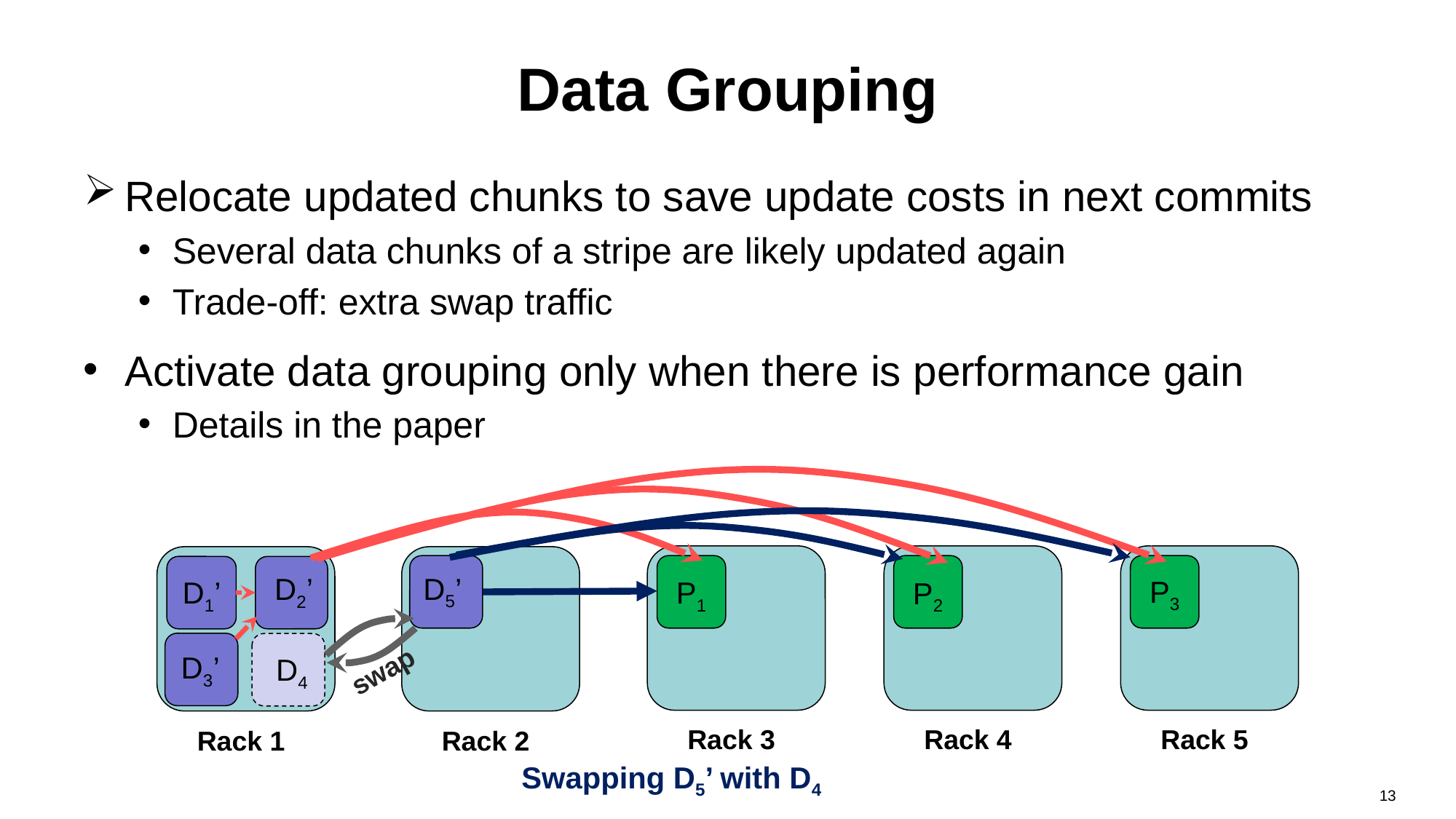

# Data Grouping
Relocate updated chunks to save update costs in next commits
Several data chunks of a stripe are likely updated again
Trade-off: extra swap traffic
Activate data grouping only when there is performance gain
Details in the paper

D5’
D2’
P3
D1’
P1
P2

swap
D3’

D4
Rack 5
Rack 3
Rack 4
Rack 1
Rack 2
Swapping D5’ with D4
13